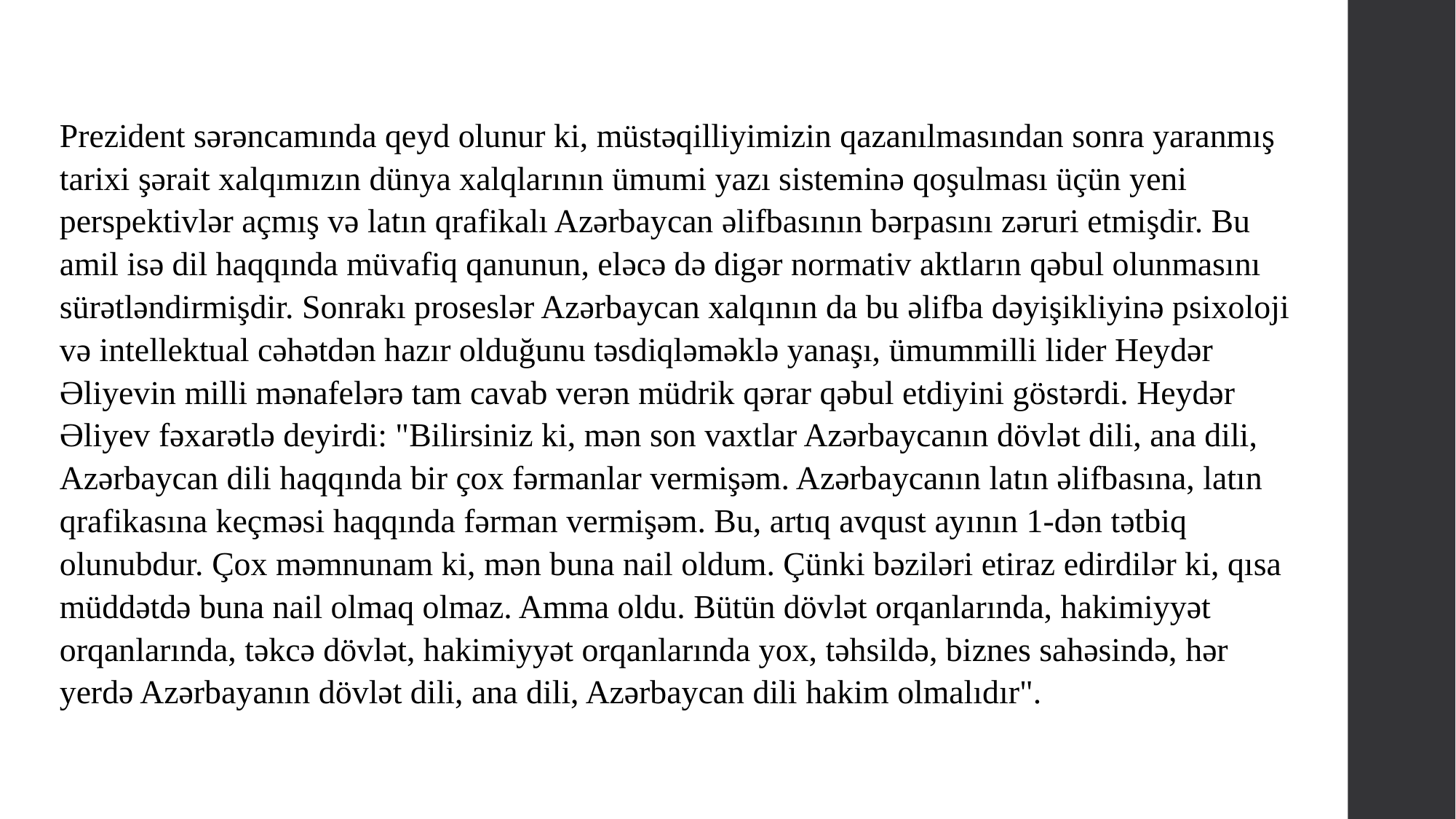

Prezident sərəncamında qeyd olunur ki, müstəqilliyimizin qazanılmasından sonra yaranmış tarixi şərait xalqımızın dünya xalqlarının ümumi yazı sisteminə qoşulması üçün yeni perspektivlər açmış və latın qrafikalı Azərbaycan əlifbasının bərpasını zəruri etmişdir. Bu amil isə dil haqqında müvafiq qanunun, eləcə də digər normativ aktların qəbul olunmasını sürətləndirmişdir. Sonrakı proseslər Azərbaycan xalqının da bu əlifba dəyişikliyinə psixoloji və intellektual cəhətdən hazır olduğunu təsdiqləməklə yanaşı, ümummilli lider Heydər Əliyevin milli mənafelərə tam cavab verən müdrik qərar qəbul etdiyini göstərdi. Heydər Əliyev fəxarətlə deyirdi: "Bilirsiniz ki, mən son vaxtlar Azərbaycanın dövlət dili, ana dili, Azərbaycan dili haqqında bir çox fərmanlar vermişəm. Azərbaycanın latın əlifbasına, latın qrafikasına keçməsi haqqında fərman vermişəm. Bu, artıq avqust ayının 1-dən tətbiq olunubdur. Çox məmnunam ki, mən buna nail oldum. Çünki bəziləri etiraz edirdilər ki, qısa müddətdə buna nail olmaq olmaz. Amma oldu. Bütün dövlət orqanlarında, hakimiyyət orqanlarında, təkcə dövlət, hakimiyyət orqanlarında yox, təhsildə, biznes sahəsində, hər yerdə Azərbayanın dövlət dili, ana dili, Azərbaycan dili hakim olmalıdır".